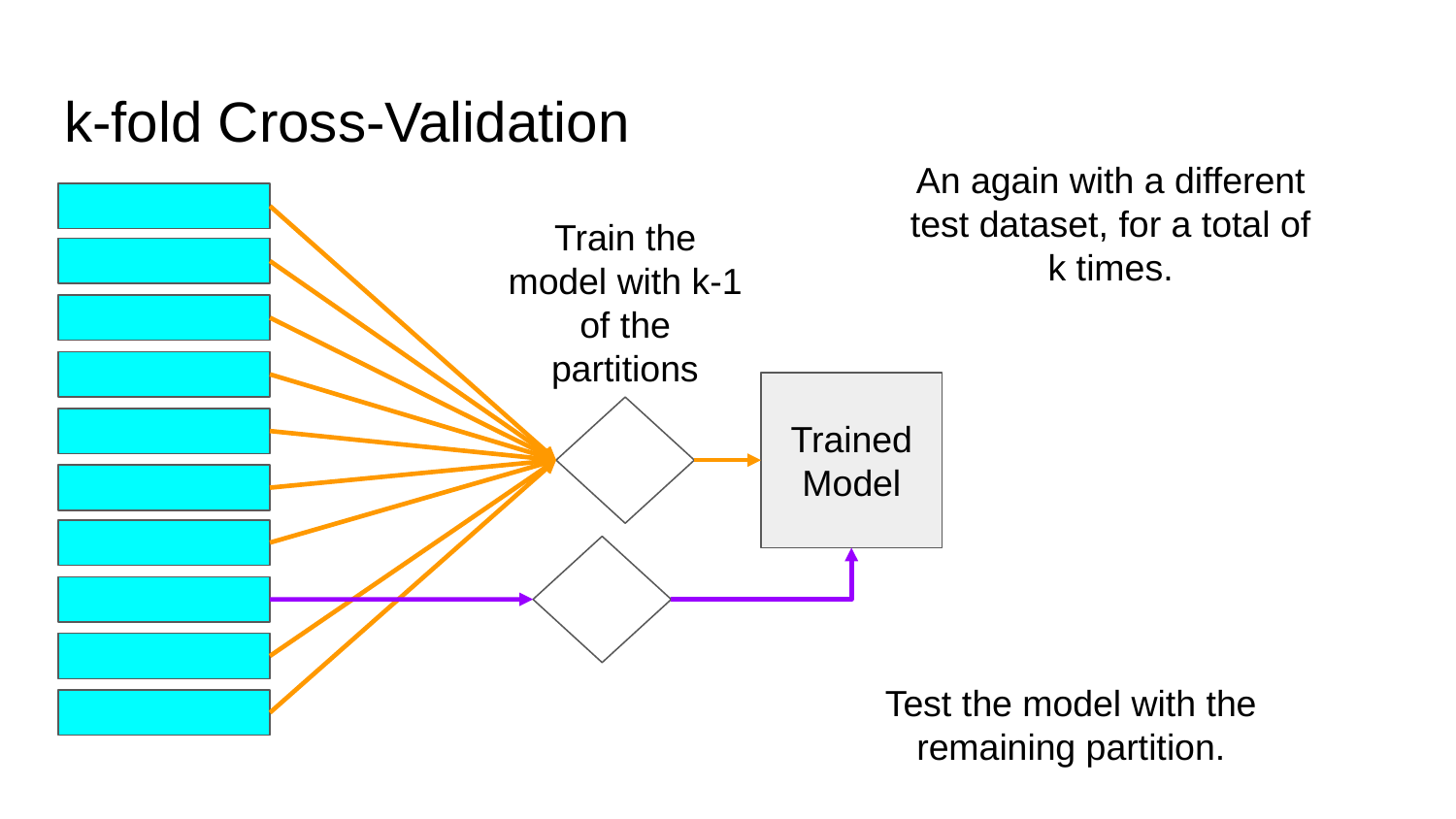

# k-fold Cross-Validation
An again with a different test dataset, for a total of k times.

Train the model with k-1 of the partitions

Trained Model

Test the model with the remaining partition.